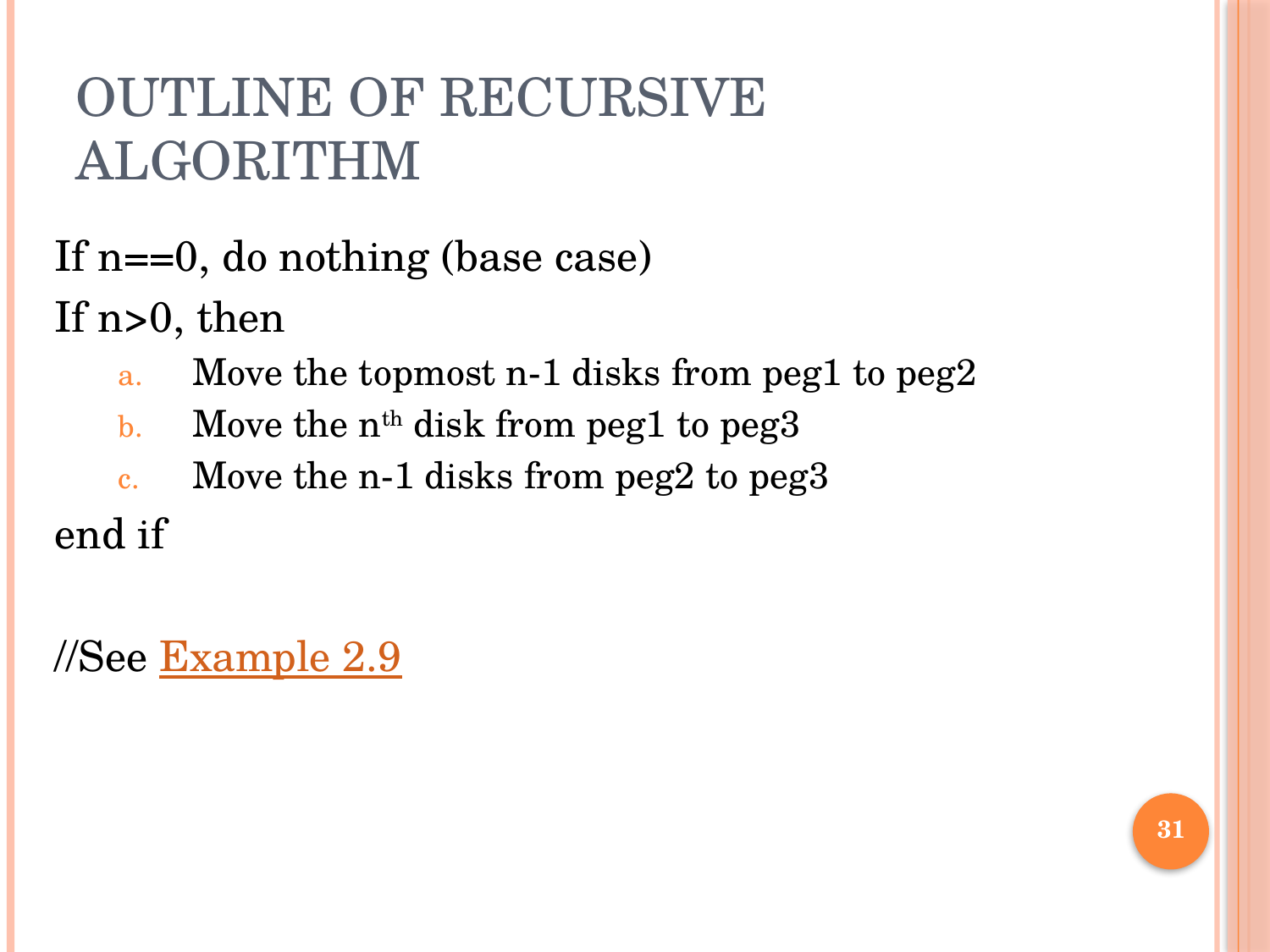

# Outline of Recursive Algorithm
If n==0, do nothing (base case)
If n>0, then
Move the topmost n-1 disks from peg1 to peg2
Move the nth disk from peg1 to peg3
Move the n-1 disks from peg2 to peg3
end if

//See Example 2.9

31